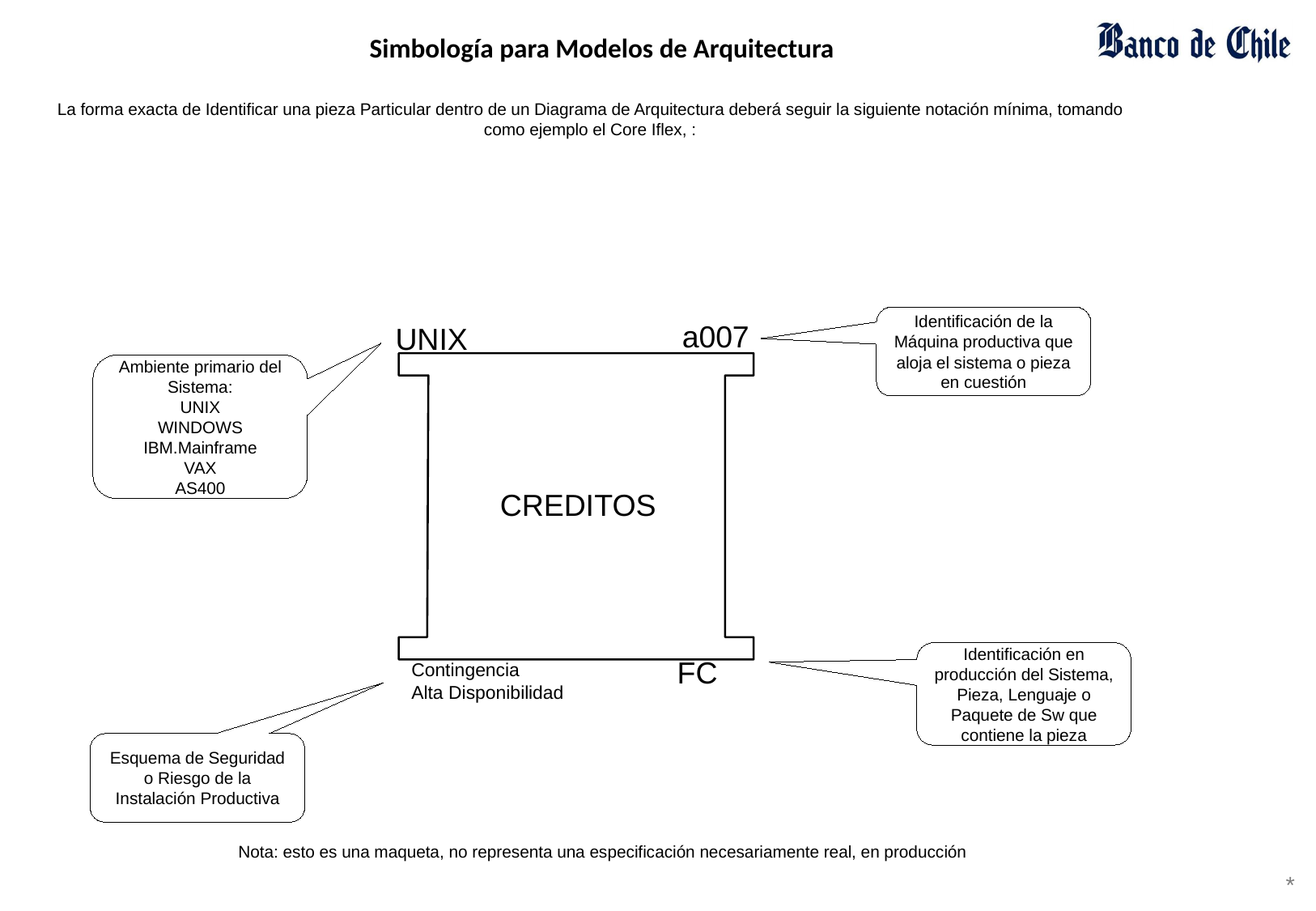

Simbología para Modelos de Arquitectura
La forma exacta de Identificar una pieza Particular dentro de un Diagrama de Arquitectura deberá seguir la siguiente notación mínima, tomando como ejemplo el Core Iflex, :
Identificación de la Máquina productiva que aloja el sistema o pieza en cuestión
a007
UNIX

Ambiente primario del Sistema:
UNIX
WINDOWS
IBM.Mainframe
VAX
AS400
CREDITOS
Identificación en producción del Sistema, Pieza, Lenguaje o Paquete de Sw que contiene la pieza
FC
Contingencia
Alta Disponibilidad
Esquema de Seguridad o Riesgo de la Instalación Productiva
Nota: esto es una maqueta, no representa una especificación necesariamente real, en producción